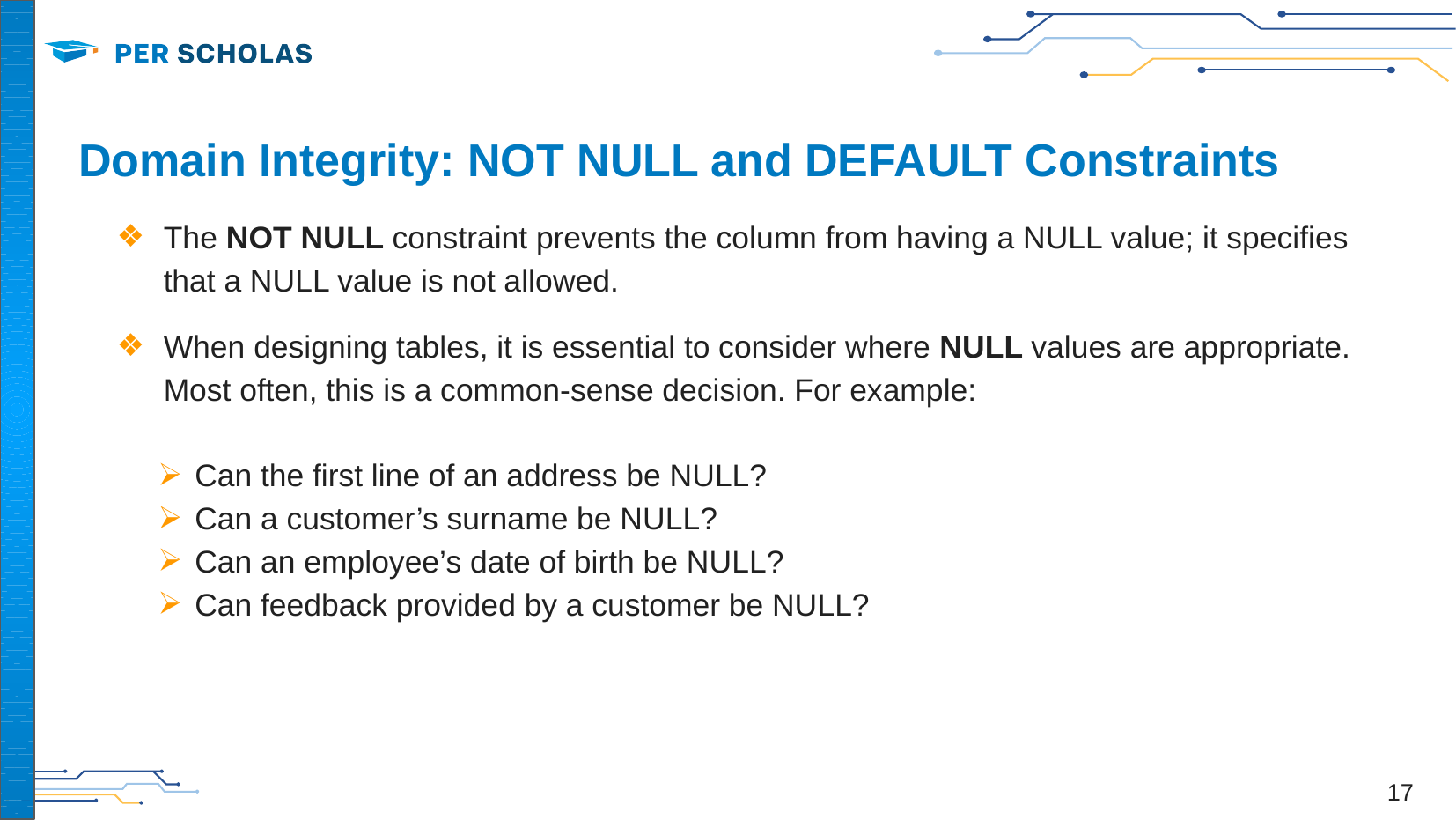

# Domain Integrity: NOT NULL and DEFAULT Constraints
The NOT NULL constraint prevents the column from having a NULL value; it specifies that a NULL value is not allowed.

When designing tables, it is essential to consider where NULL values are appropriate. Most often, this is a common-sense decision. For example:

Can the first line of an address be NULL?
Can a customer’s surname be NULL?
Can an employee’s date of birth be NULL?
Can feedback provided by a customer be NULL?
17